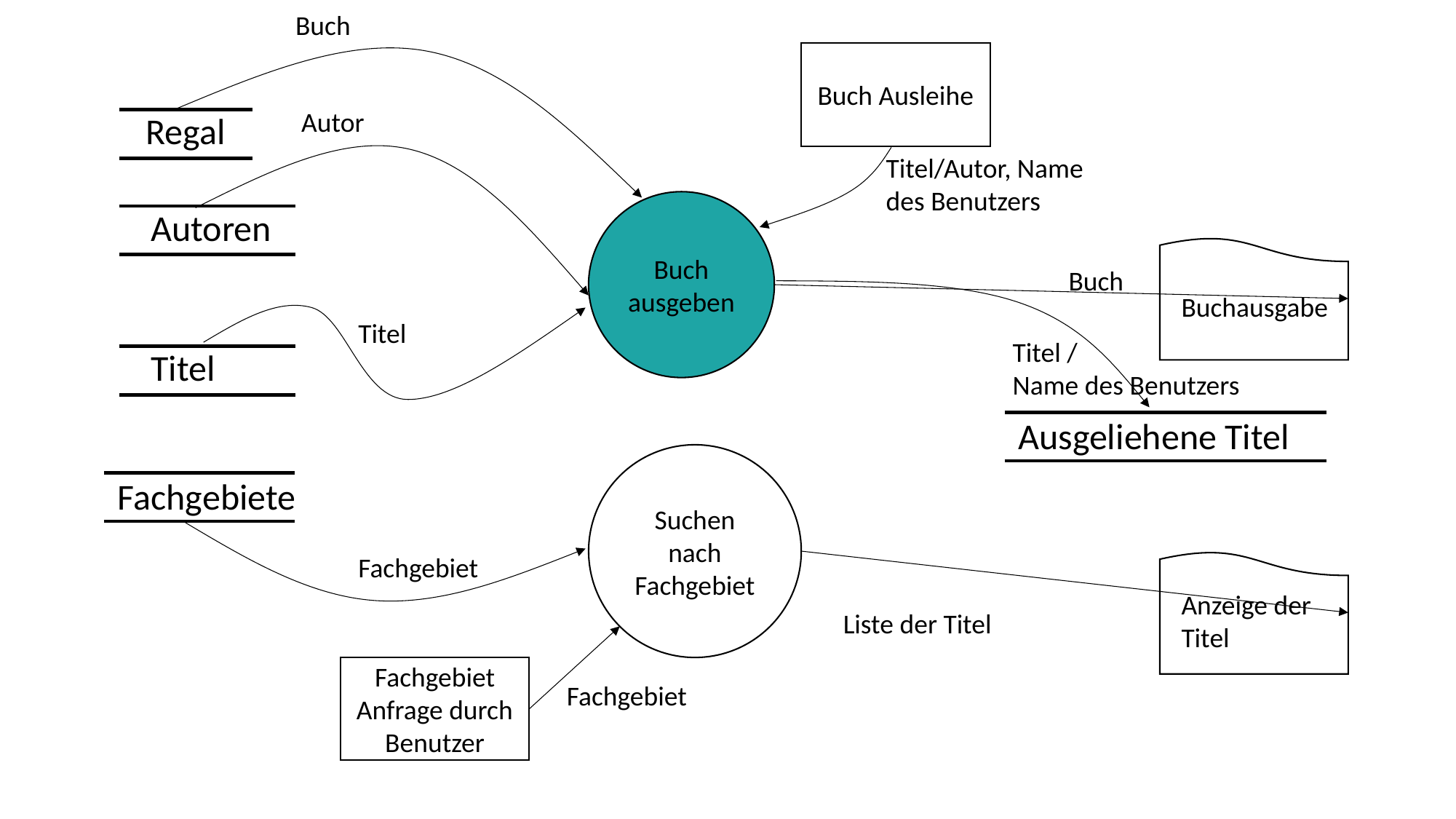

Buch
Buch Ausleihe

Autor
Regal
Titel/Autor, Name des Benutzers

Buch ausgeben
Autoren

Buchausgabe
Buch

Titel
Titel /
Name des Benutzers
Titel
Ausgeliehene Titel
Suchen nach Fachgebiet
Fachgebiete

Fachgebiet

Anzeige der Titel
Liste der Titel
Fachgebiet Anfrage durch Benutzer
Fachgebiet